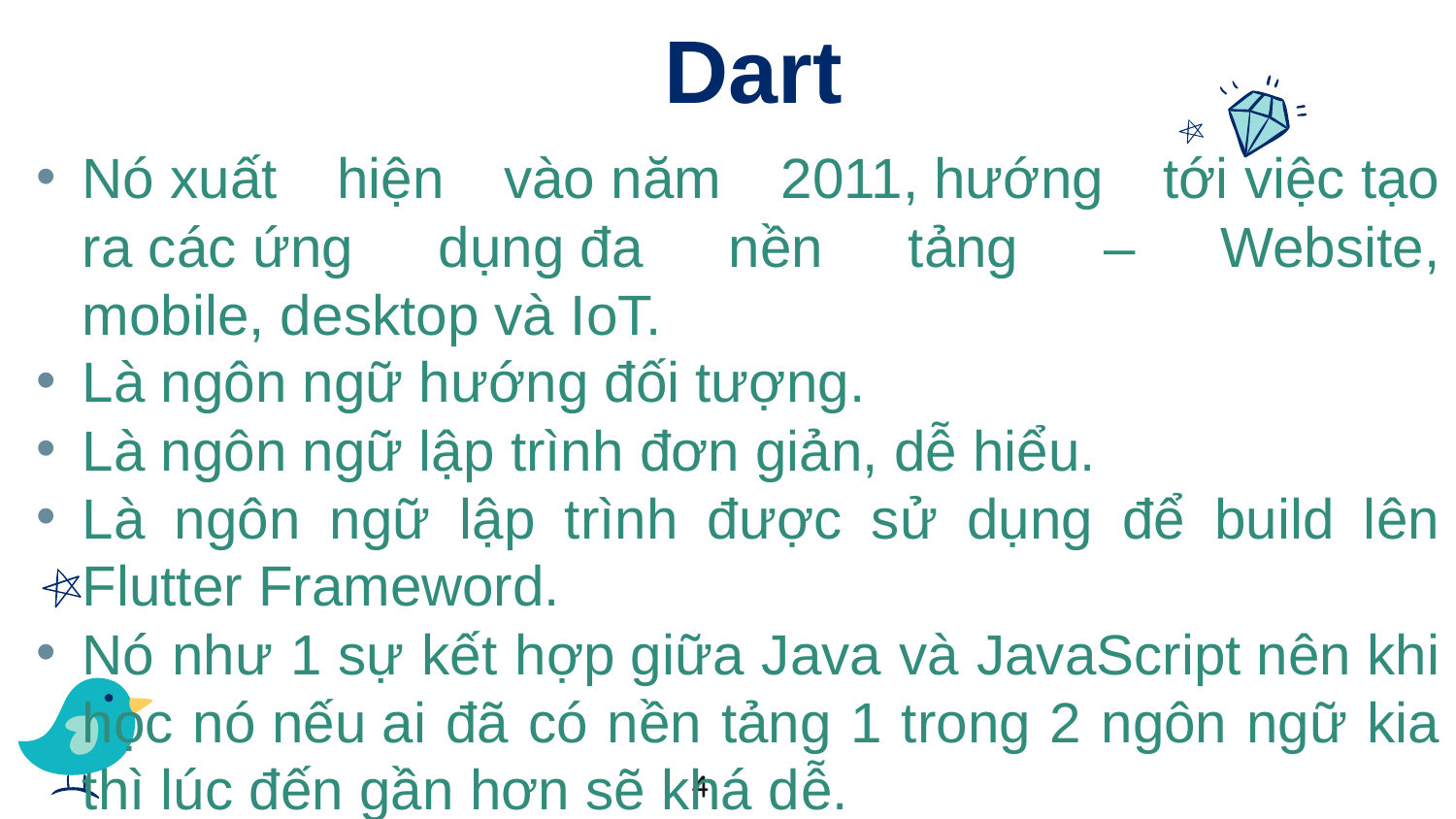

Dart

Nó xuất hiện vào năm 2011, hướng tới việc tạo ra các ứng dụng đa nền tảng – Website, mobile, desktop và IoT.
Là ngôn ngữ hướng đối tượng.
Là ngôn ngữ lập trình đơn giản, dễ hiểu.
Là ngôn ngữ lập trình được sử dụng để build lên Flutter Frameword.
Nó như 1 sự kết hợp giữa Java và JavaScript nên khi học nó nếu ai đã có nền tảng 1 trong 2 ngôn ngữ kia thì lúc đến gần hơn sẽ khá dễ.
4